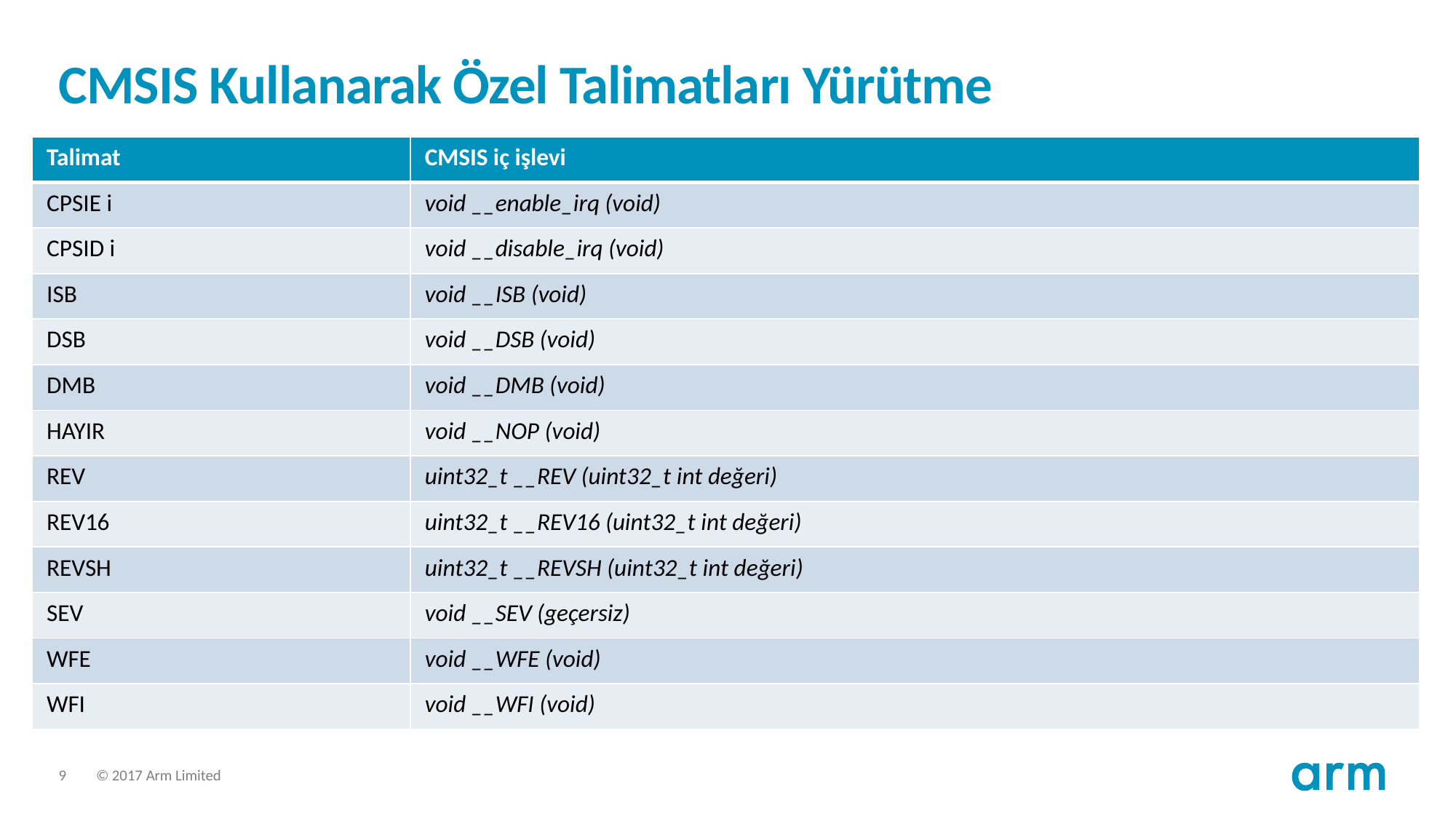

# CMSIS Kullanarak Özel Talimatları Yürütme
| Talimat | CMSIS iç işlevi |
| --- | --- |
| CPSIE i | void \_\_enable\_irq (void) |
| CPSID i | void \_\_disable\_irq (void) |
| ISB | void \_\_ISB (void) |
| DSB | void \_\_DSB (void) |
| DMB | void \_\_DMB (void) |
| HAYIR | void \_\_NOP (void) |
| REV | uint32\_t \_\_REV (uint32\_t int değeri) |
| REV16 | uint32\_t \_\_REV16 (uint32\_t int değeri) |
| REVSH | uint32\_t \_\_REVSH (uint32\_t int değeri) |
| SEV | void \_\_SEV (geçersiz) |
| WFE | void \_\_WFE (void) |
| WFI | void \_\_WFI (void) |